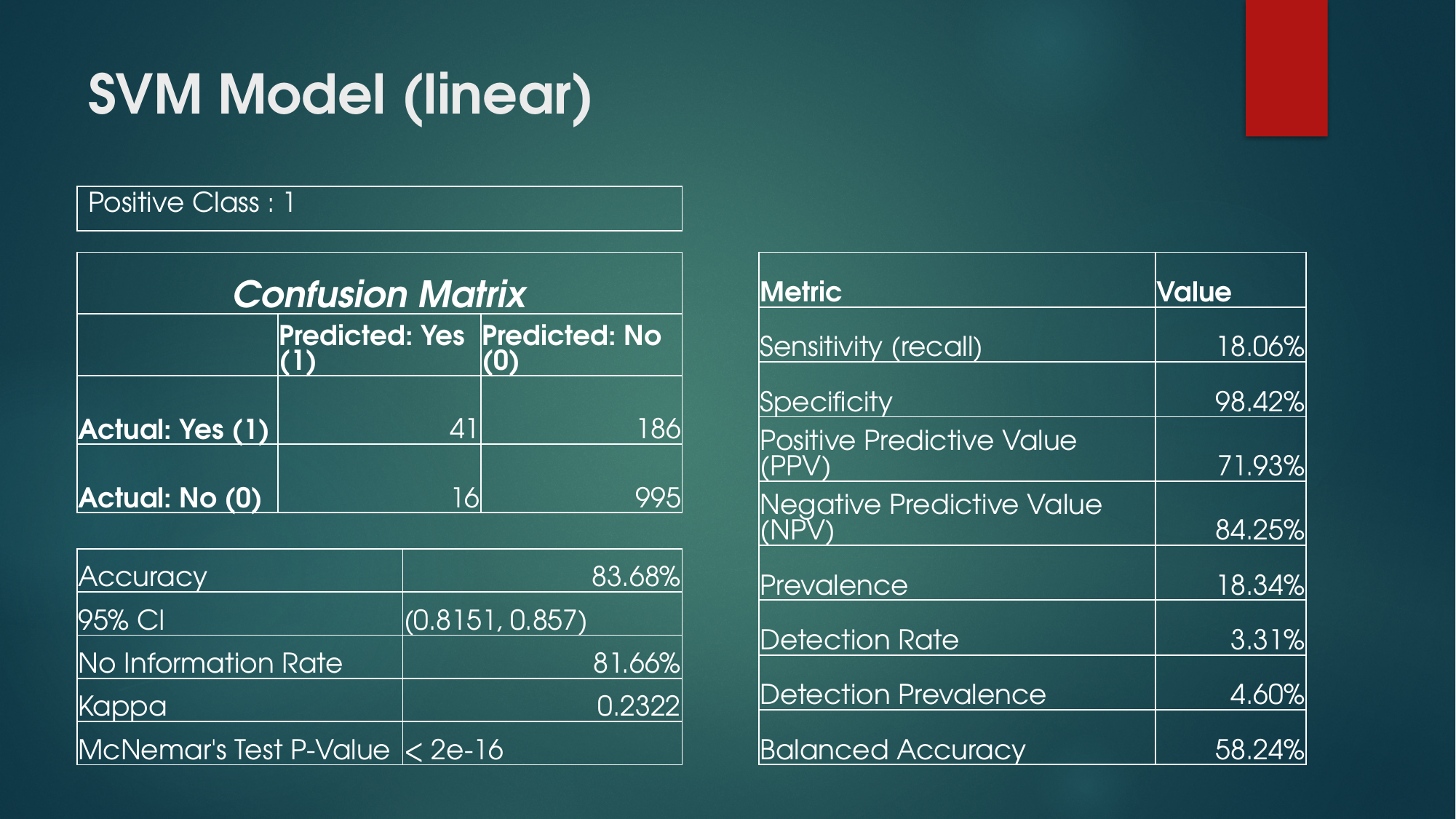

# SVM Model (linear)
| Positive Class : 1 |
| --- |
| Confusion Matrix |  |  |
| --- | --- | --- |
|  | Predicted: Yes (1) | Predicted: No (0) |
| Actual: Yes (1) | 41 | 186 |
| Actual: No (0) | 16 | 995 |
| Metric | Value |
| --- | --- |
| Sensitivity (recall) | 18.06% |
| Specificity | 98.42% |
| Positive Predictive Value (PPV) | 71.93% |
| Negative Predictive Value (NPV) | 84.25% |
| Prevalence | 18.34% |
| Detection Rate | 3.31% |
| Detection Prevalence | 4.60% |
| Balanced Accuracy | 58.24% |
| Accuracy | 83.68% |
| --- | --- |
| 95% CI | (0.8151, 0.857) |
| No Information Rate | 81.66% |
| Kappa | 0.2322 |
| McNemar's Test P-Value | < 2e-16 |